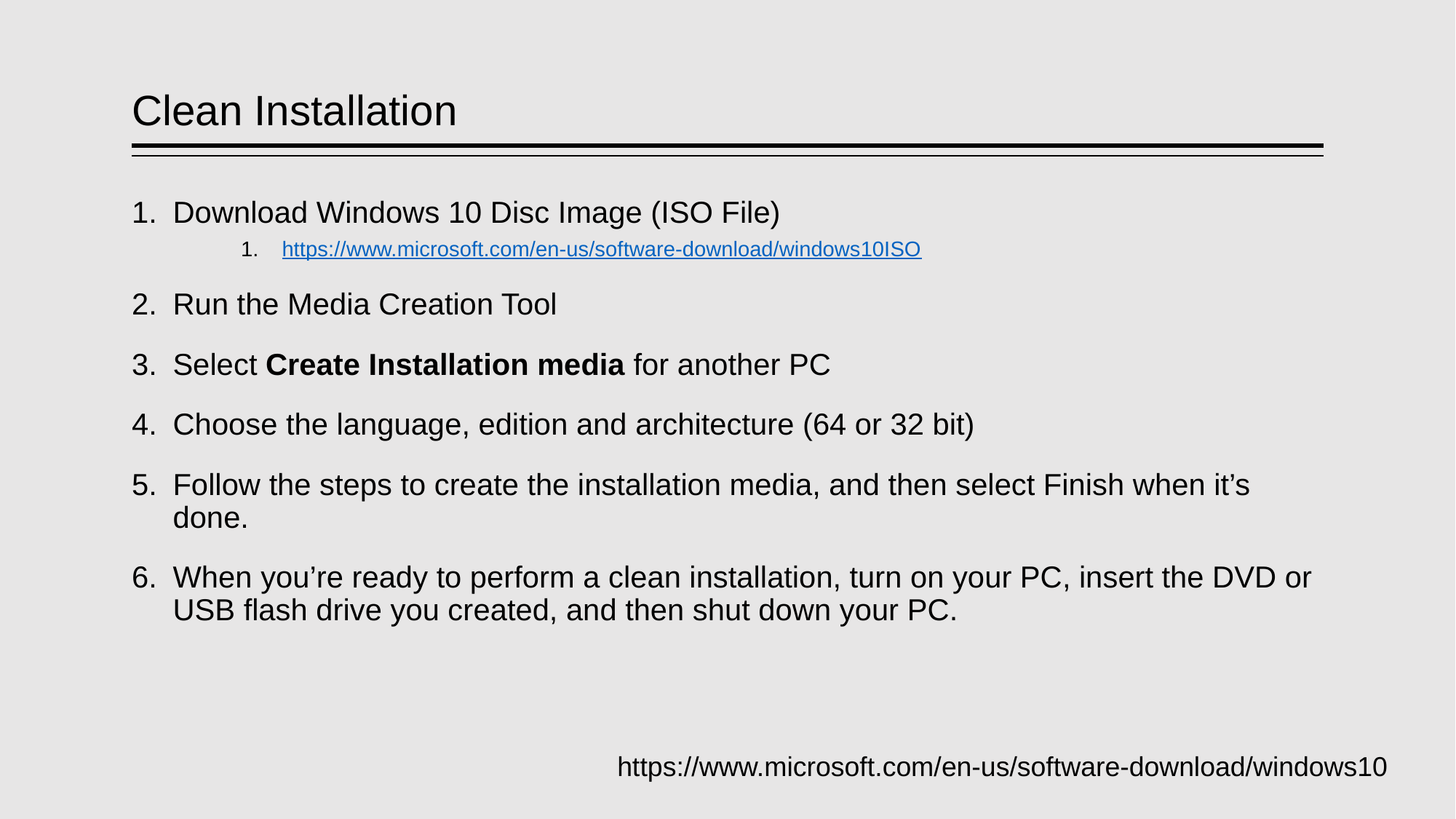

# Clean Installation
Download Windows 10 Disc Image (ISO File)
https://www.microsoft.com/en-us/software-download/windows10ISO
Run the Media Creation Tool
Select Create Installation media for another PC
Choose the language, edition and architecture (64 or 32 bit)
Follow the steps to create the installation media, and then select Finish when it’s done.
When you’re ready to perform a clean installation, turn on your PC, insert the DVD or USB flash drive you created, and then shut down your PC.

https://www.microsoft.com/en-us/software-download/windows10